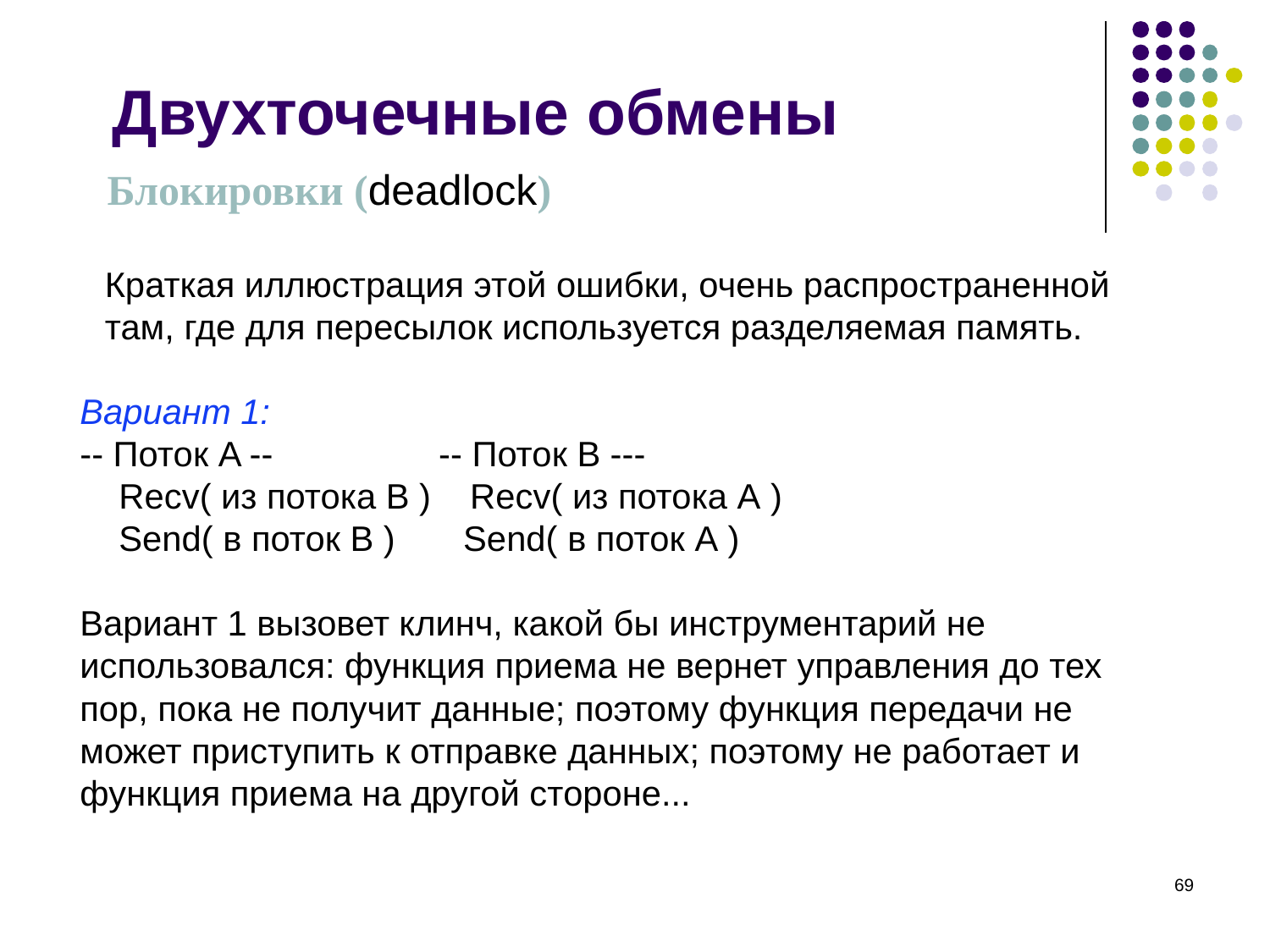

Двухточечные обмены
Блокировки (deadlock)
Краткая иллюстрация этой ошибки, очень распространенной там, где для пересылок используется разделяемая память.

Вариант 1:
-- Поток A --                 -- Поток B ---
    Recv( из потока В )    Recv( из потока А )
    Send( в поток В )       Send( в поток А )

Вариант 1 вызовет клинч, какой бы инструментарий не использовался: функция приема не вернет управления до тех пор, пока не получит данные; поэтому функция передачи не может приступить к отправке данных; поэтому не работает и функция приема на другой стороне...
69